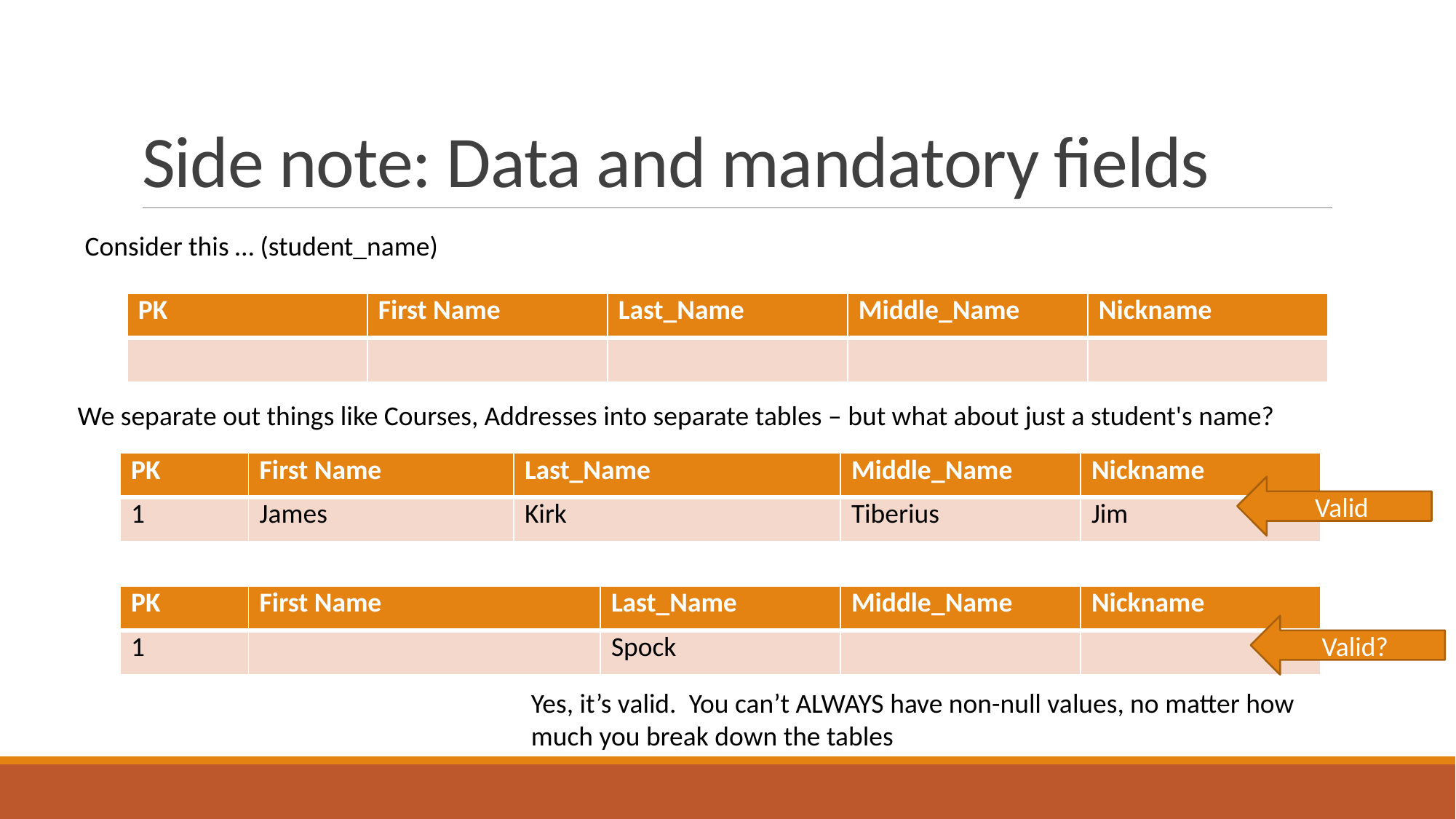

# Side note: Data and mandatory fields
Consider this … (student_name)
| PK | First Name | Last\_Name | Middle\_Name | Nickname |
| --- | --- | --- | --- | --- |
|  |  |  |  |  |
We separate out things like Courses, Addresses into separate tables – but what about just a student's name?
| PK | First Name | Last\_Name | Middle\_Name | Nickname |
| --- | --- | --- | --- | --- |
| 1 | James | Kirk | Tiberius | Jim |
Valid
| PK | First Name | Last\_Name | Middle\_Name | Nickname |
| --- | --- | --- | --- | --- |
| 1 |  | Spock |  |  |
Valid?
Yes, it’s valid.  You can’t ALWAYS have non-null values, no matter how much you break down the tables